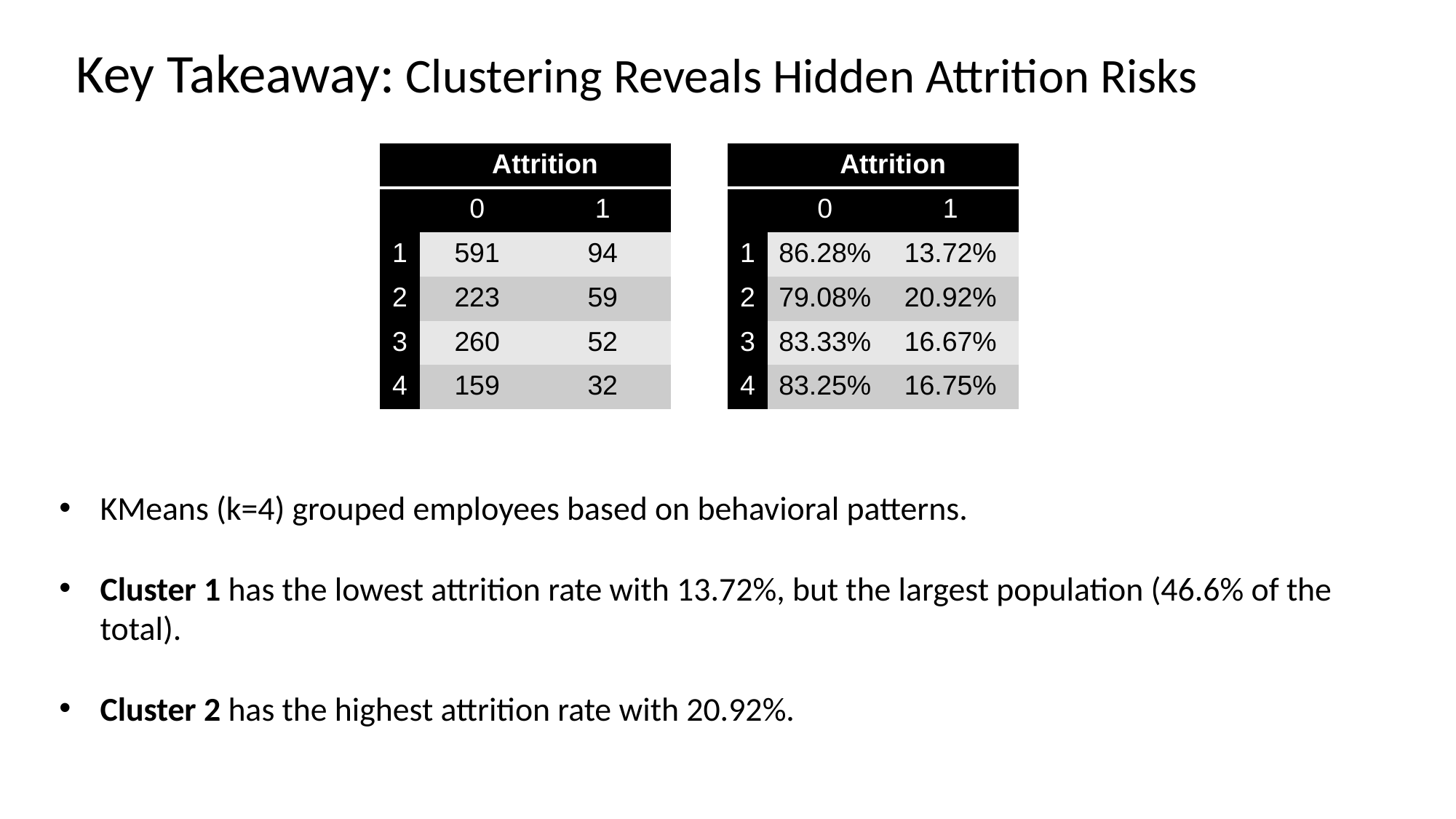

# Key Takeaway: Clustering Reveals Hidden Attrition Risks
|  | Attrition |  |
| --- | --- | --- |
|  | 0 | 1 |
| 1 | 591 | 94 |
| 2 | 223 | 59 |
| 3 | 260 | 52 |
| 4 | 159 | 32 |
|  | Attrition |  |
| --- | --- | --- |
|  | 0 | 1 |
| 1 | 86.28% | 13.72% |
| 2 | 79.08% | 20.92% |
| 3 | 83.33% | 16.67% |
| 4 | 83.25% | 16.75% |
KMeans (k=4) grouped employees based on behavioral patterns.

Cluster 1 has the lowest attrition rate with 13.72%, but the largest population (46.6% of the total).

Cluster 2 has the highest attrition rate with 20.92%.